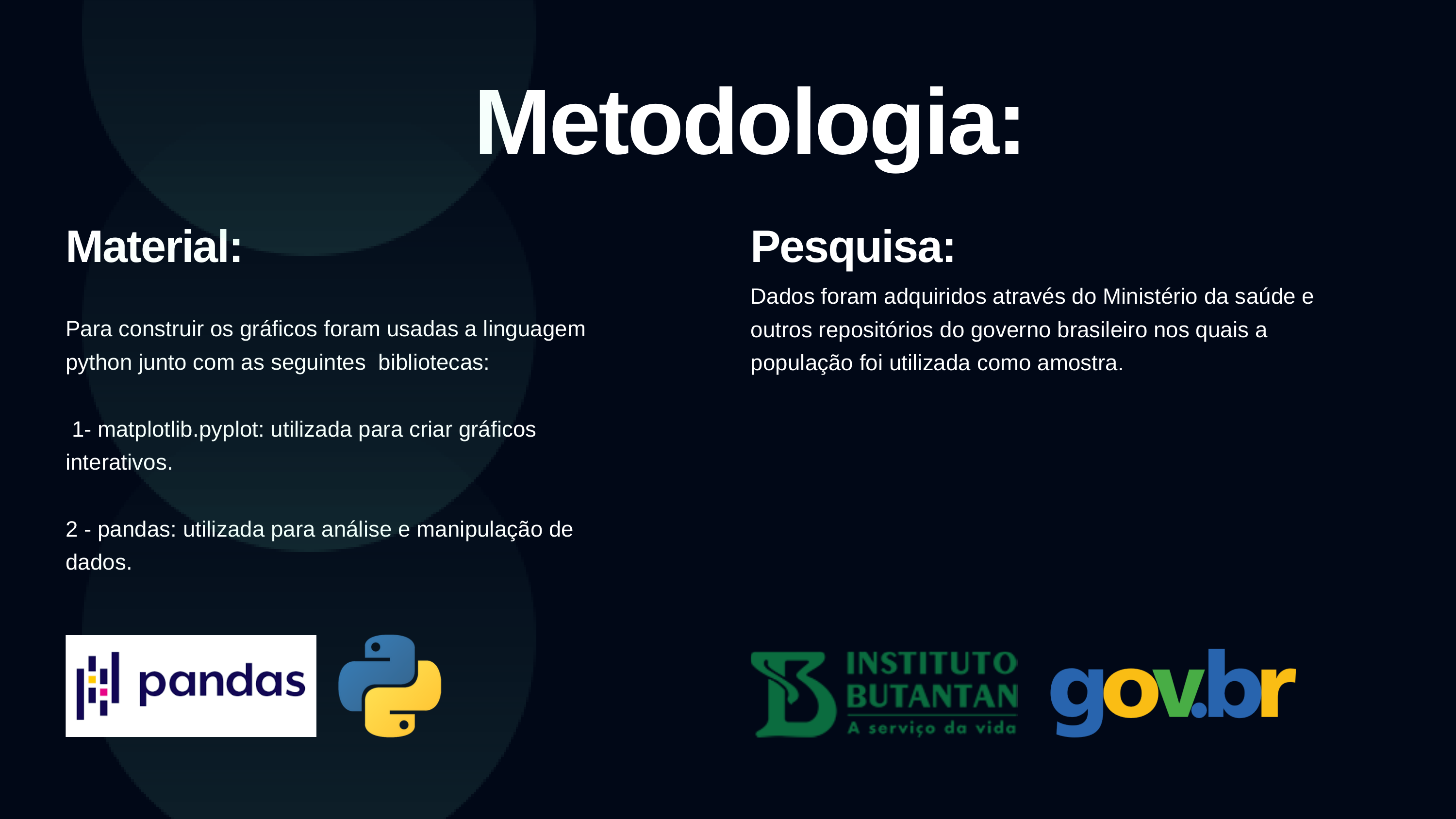

Metodologia:

Material:
Pesquisa:
Dados foram adquiridos através do Ministério da saúde e outros repositórios do governo brasileiro nos quais a população foi utilizada como amostra.

Para construir os gráficos foram usadas a linguagem python junto com as seguintes  bibliotecas:

 1- matplotlib.pyplot: utilizada para criar gráficos interativos.

2 - pandas: utilizada para análise e manipulação de dados.